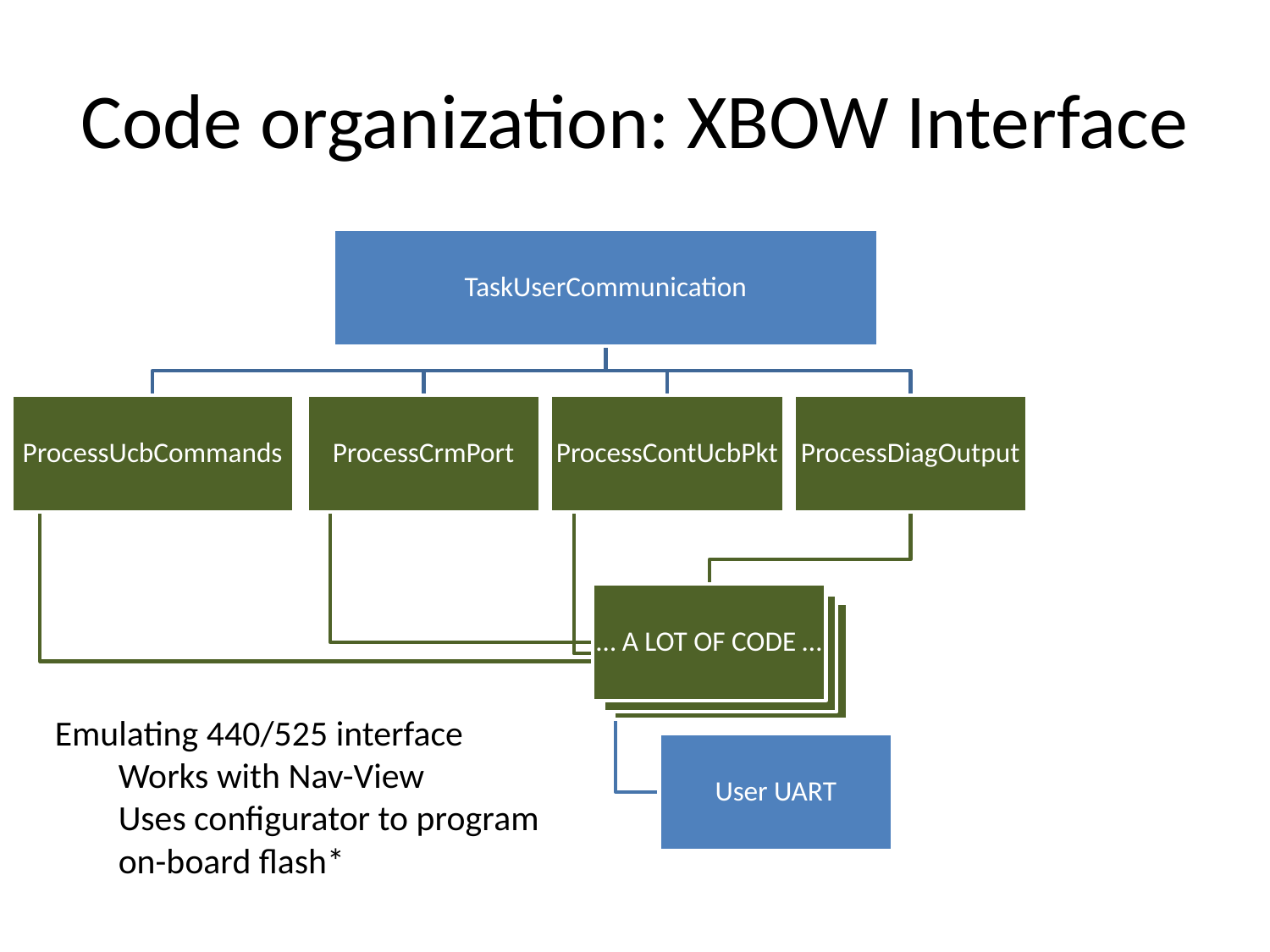

# Code organization: XBOW Interface
TaskUserCommunication
ProcessUcbCommands

ProcessCrmPort

ProcessContUcbPkt

ProcessDiagOutput
… A LOT OF CODE …
User UART
Emulating 440/525 interface
Works with Nav-View
Uses configurator to program on-board flash*